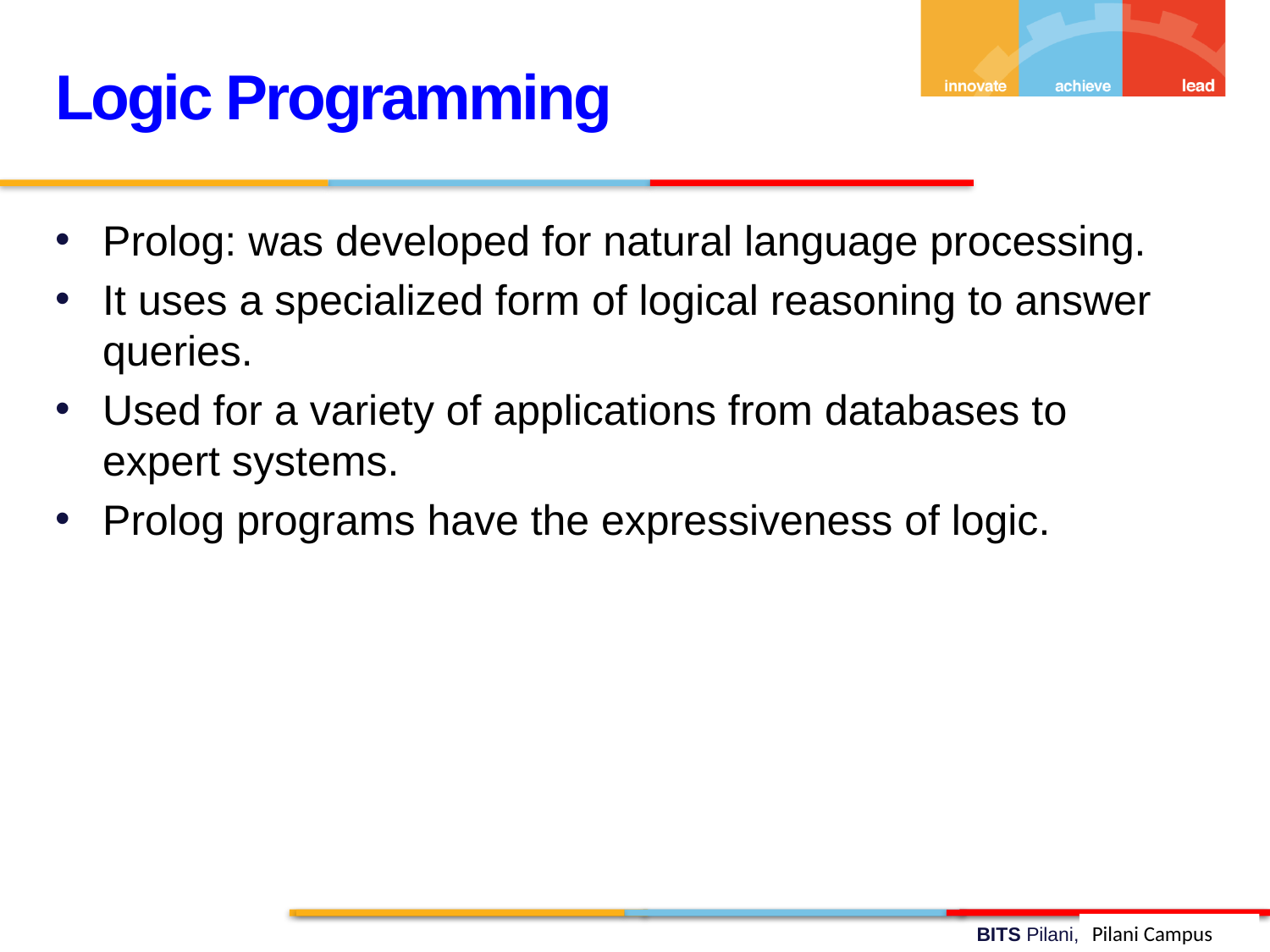

Logic Programming
Prolog: was developed for natural language processing.
It uses a specialized form of logical reasoning to answer queries.
Used for a variety of applications from databases to expert systems.
Prolog programs have the expressiveness of logic.

Pilani Campus